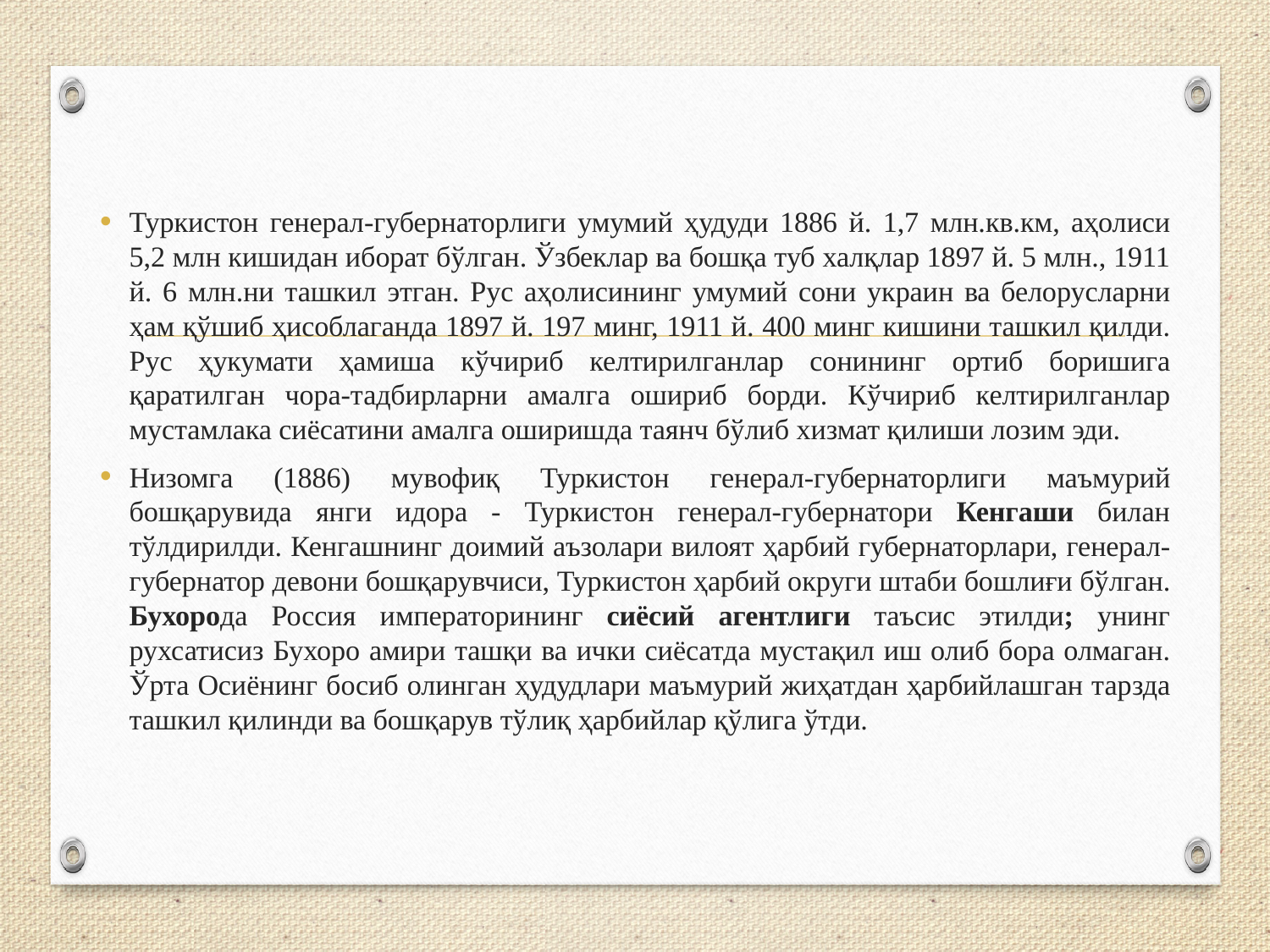

Туркистон генерал-губернаторлиги умумий ҳудуди 1886 й. 1,7 млн.кв.км, аҳолиси 5,2 млн кишидан иборат бўлган. Ўзбеклар ва бошқа туб халқлар 1897 й. 5 млн., 1911 й. 6 млн.ни ташкил этган. Рус аҳолисининг умумий сони украин ва белорусларни ҳам қўшиб ҳисоблаганда 1897 й. 197 минг, 1911 й. 400 минг кишини ташкил қилди. Рус ҳукумати ҳамиша кўчириб келтирилганлар сонининг ортиб боришига қаратилган чора-тадбирларни амалга ошириб борди. Кўчириб келтирилганлар мустамлака сиёсатини амалга оширишда таянч бўлиб хизмат қилиши лозим эди.
Низомга (1886) мувофиқ Туркистон генерал-губернаторлиги маъмурий бошқарувида янги идора - Туркистон генерал-губернатори Кенгаши билан тўлдирилди. Кенгашнинг доимий аъзолари вилоят ҳарбий губернаторлари, генерал-губернатор девони бошқарувчиси, Туркистон ҳарбий округи штаби бошлиғи бўлган. Бухорода Россия императорининг сиёсий агентлиги таъсис этилди; унинг рухсатисиз Бухоро амири ташқи ва ички сиёсатда мустақил иш олиб бора олмаган. Ўрта Осиёнинг босиб олинган ҳудудлари маъмурий жиҳатдан ҳарбийлашган тарзда ташкил қилинди ва бошқарув тўлиқ ҳарбийлар қўлига ўтди.